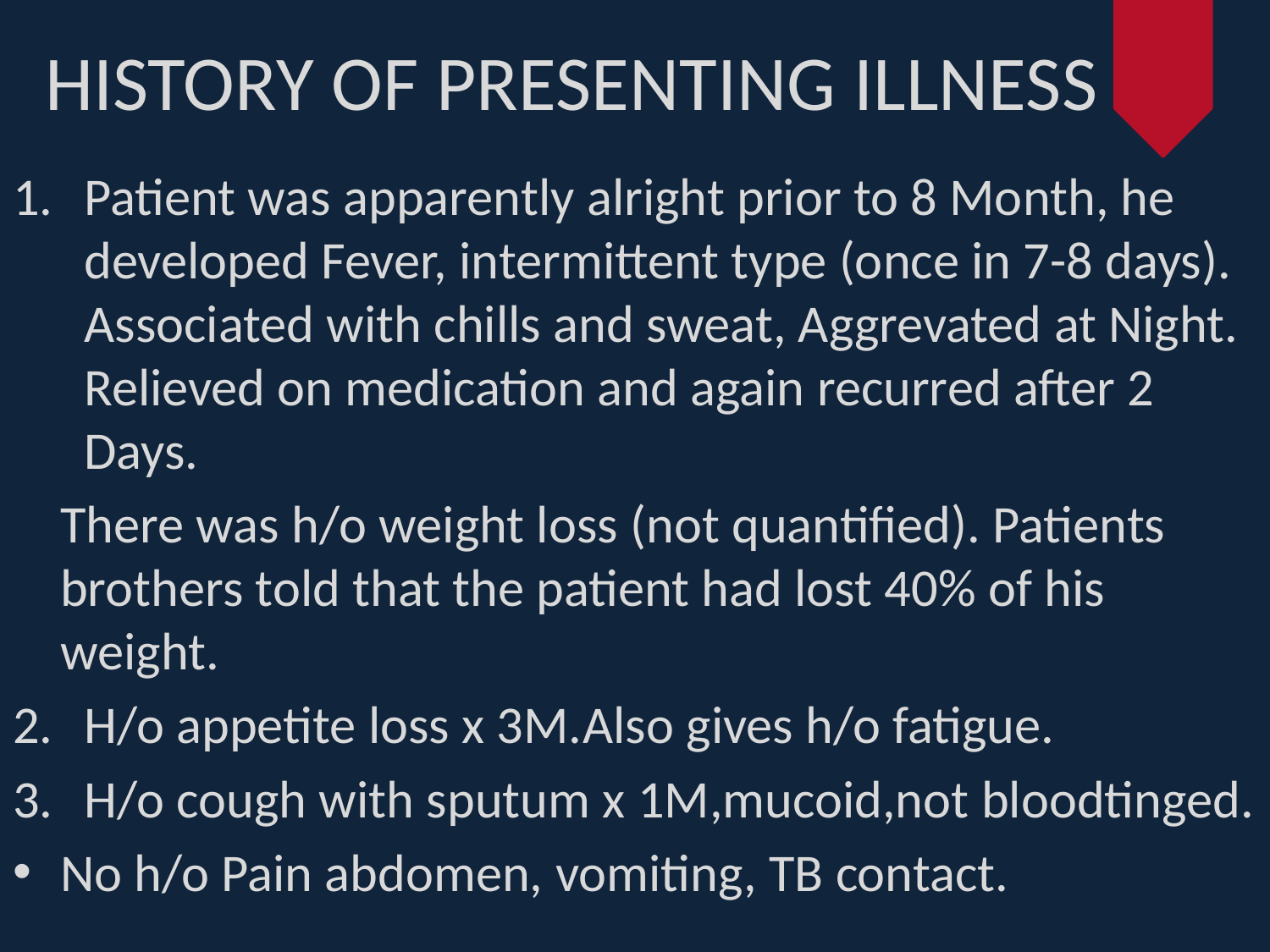

# HISTORY OF PRESENTING ILLNESS

Patient was apparently alright prior to 8 Month, he developed Fever, intermittent type (once in 7-8 days). Associated with chills and sweat, Aggrevated at Night. Relieved on medication and again recurred after 2 Days.
	There was h/o weight loss (not quantified). Patients brothers told that the patient had lost 40% of his weight.
H/o appetite loss x 3M.Also gives h/o fatigue.
H/o cough with sputum x 1M,mucoid,not bloodtinged.
No h/o Pain abdomen, vomiting, TB contact.